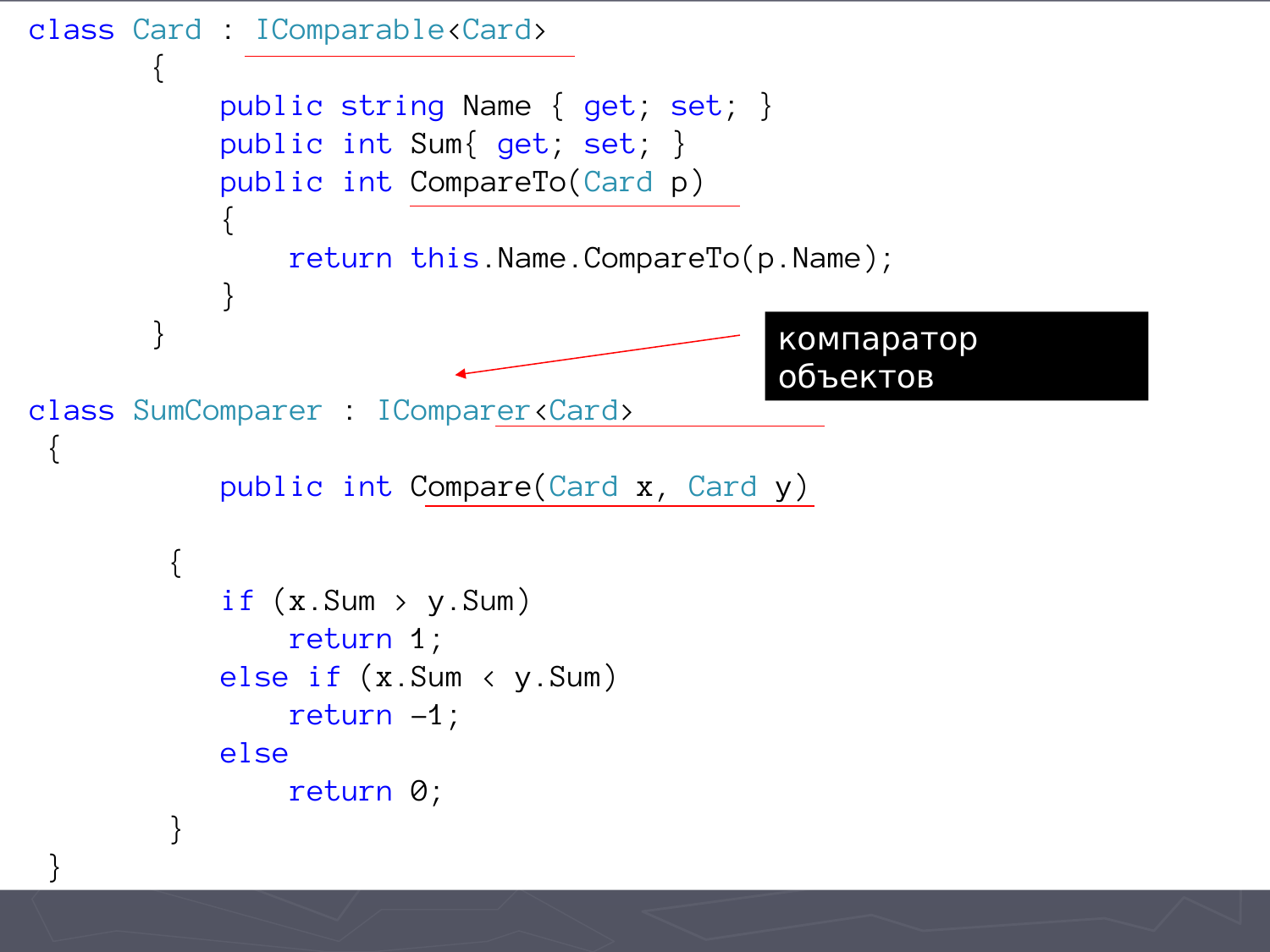

class Card : IComparable<Card>
        {
            public string Name { get; set; }
            public int Sum{ get; set; }
            public int CompareTo(Card p)
            {
                return this.Name.CompareTo(p.Name);
            }
        }

 class SumComparer : IComparer<Card>
  {
            public int Compare(Card x, Card y)

         {
            if (x.Sum > y.Sum)
                return 1;
            else if (x.Sum < y.Sum)
                return -1;
            else
                return 0;
         }
  }
#

компаратор объектов